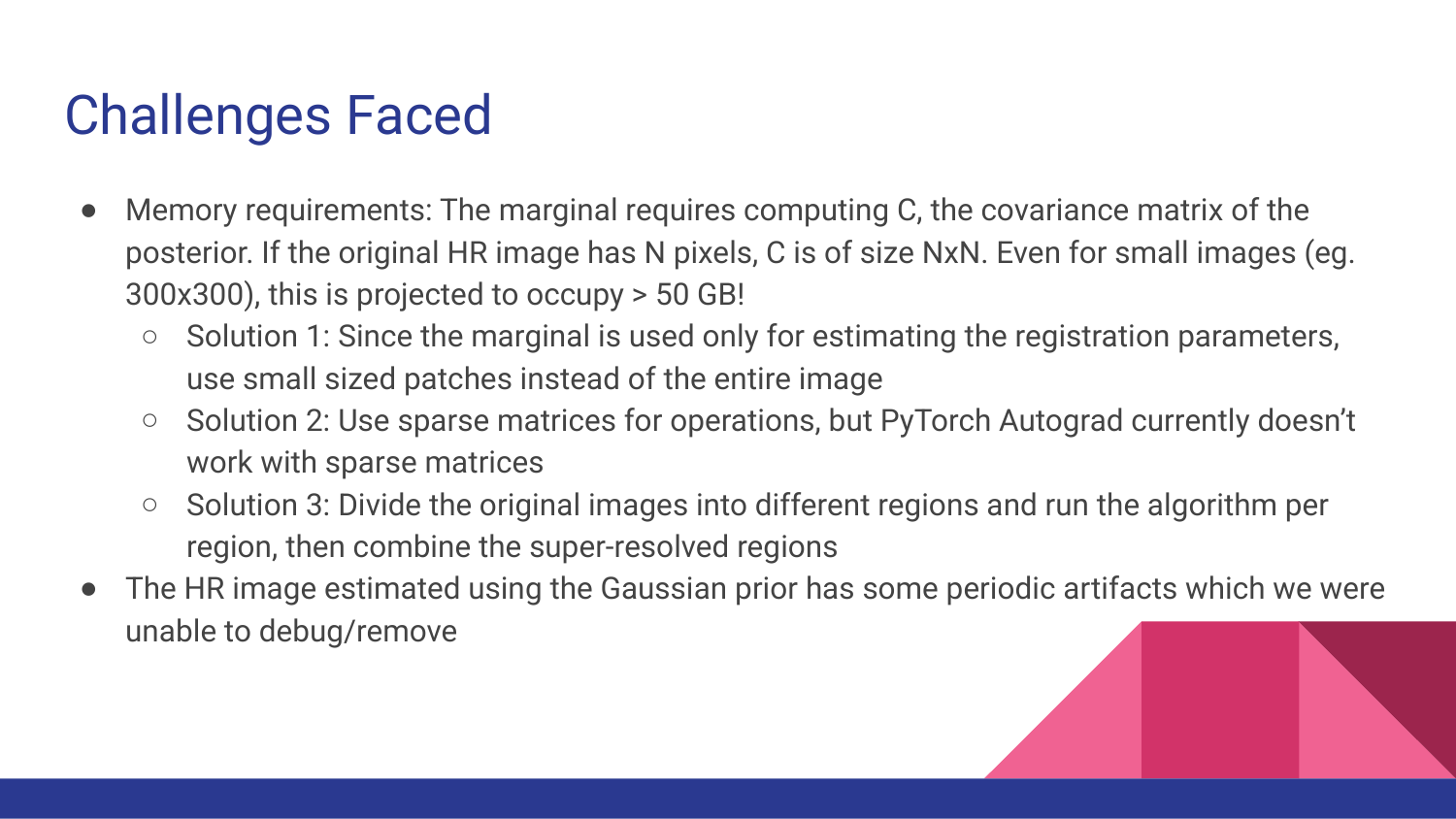

# Challenges Faced
Memory requirements: The marginal requires computing C, the covariance matrix of the posterior. If the original HR image has N pixels, C is of size NxN. Even for small images (eg. 300x300), this is projected to occupy > 50 GB!
Solution 1: Since the marginal is used only for estimating the registration parameters, use small sized patches instead of the entire image
Solution 2: Use sparse matrices for operations, but PyTorch Autograd currently doesn’t work with sparse matrices
Solution 3: Divide the original images into different regions and run the algorithm per region, then combine the super-resolved regions
The HR image estimated using the Gaussian prior has some periodic artifacts which we were unable to debug/remove